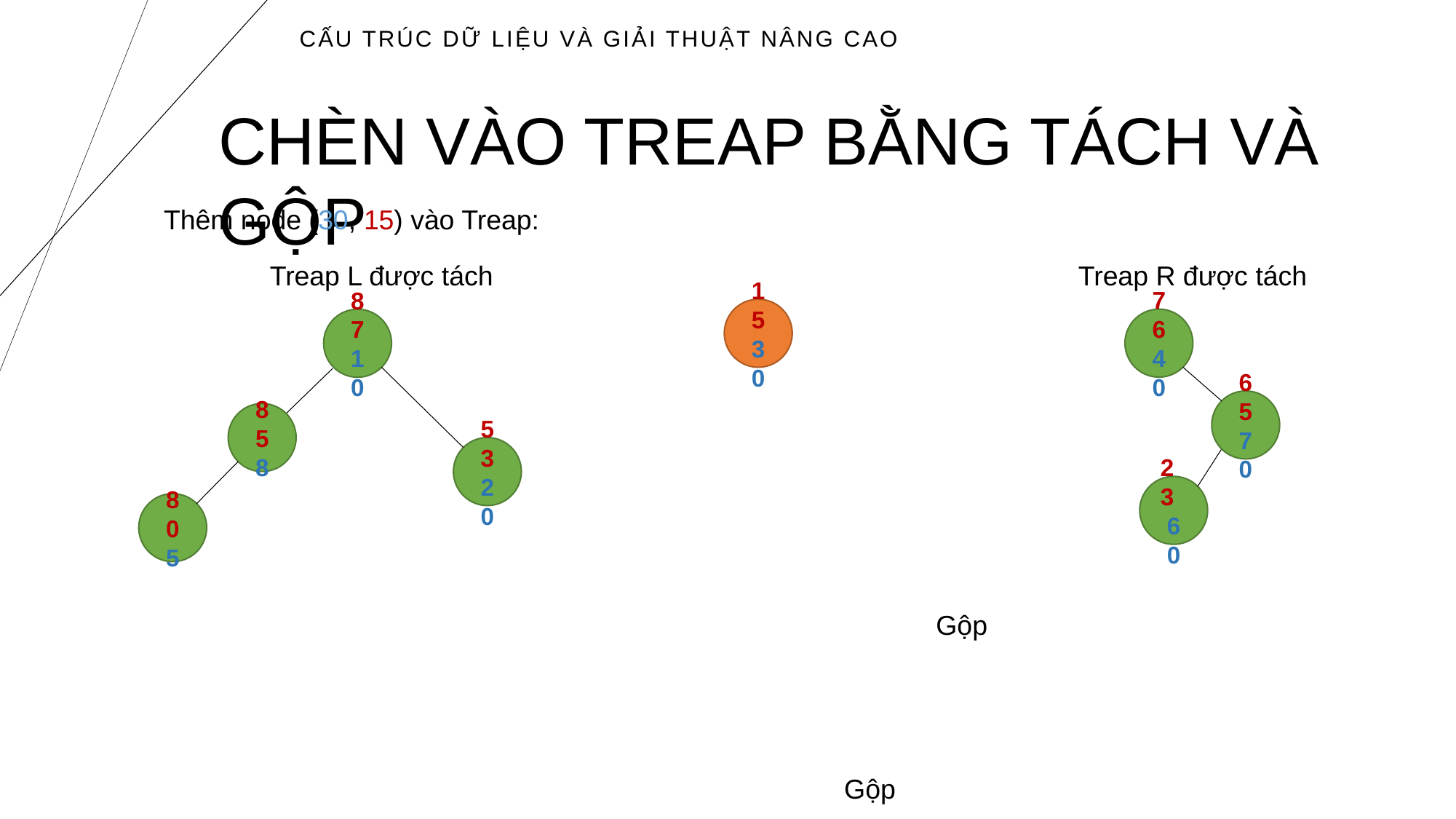

# Cấu trúc dữ liệu và giải thuật nâng cao
CHÈN VÀO TREAP BẰNG TÁCH VÀ GỘP
Thêm node (30, 15) vào Treap:
Treap L được tách
Treap R được tách
15
30
76
40
87
10
65
70
85
8
53
20
23
60
80
5
Gộp
Gộp